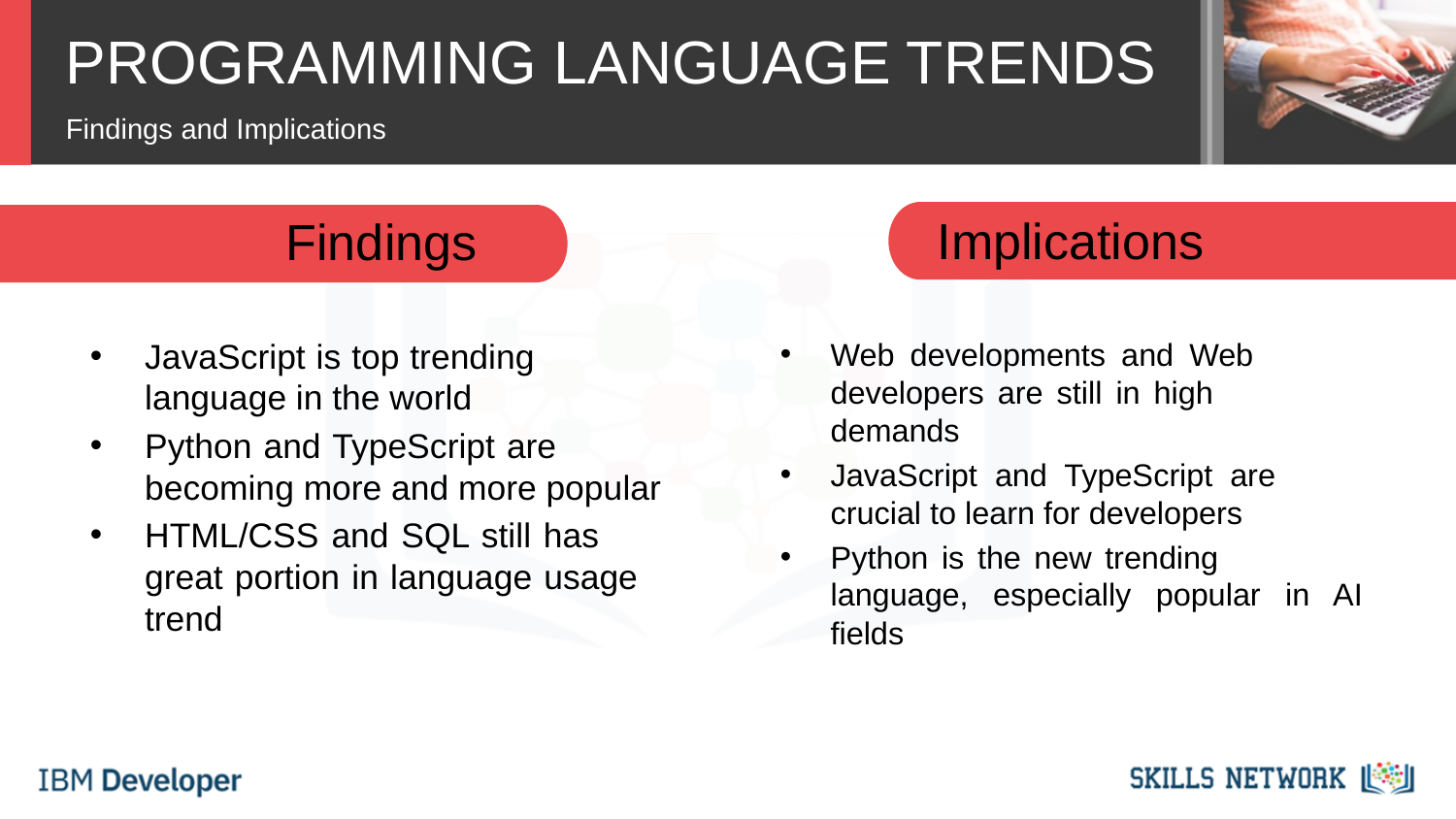

PROGRAMMING LANGUAGE TRENDS
Findings and Implications

Implications
Findings

JavaScript is top trending              language in the world
Python and TypeScript are           becoming more and more popular
HTML/CSS and SQL still has       great portion in language usage    trend
Web developments and Web        developers are still in high            demands
JavaScript and TypeScript are      crucial to learn for developers
Python is the new trending            language, especially popular in AI fields